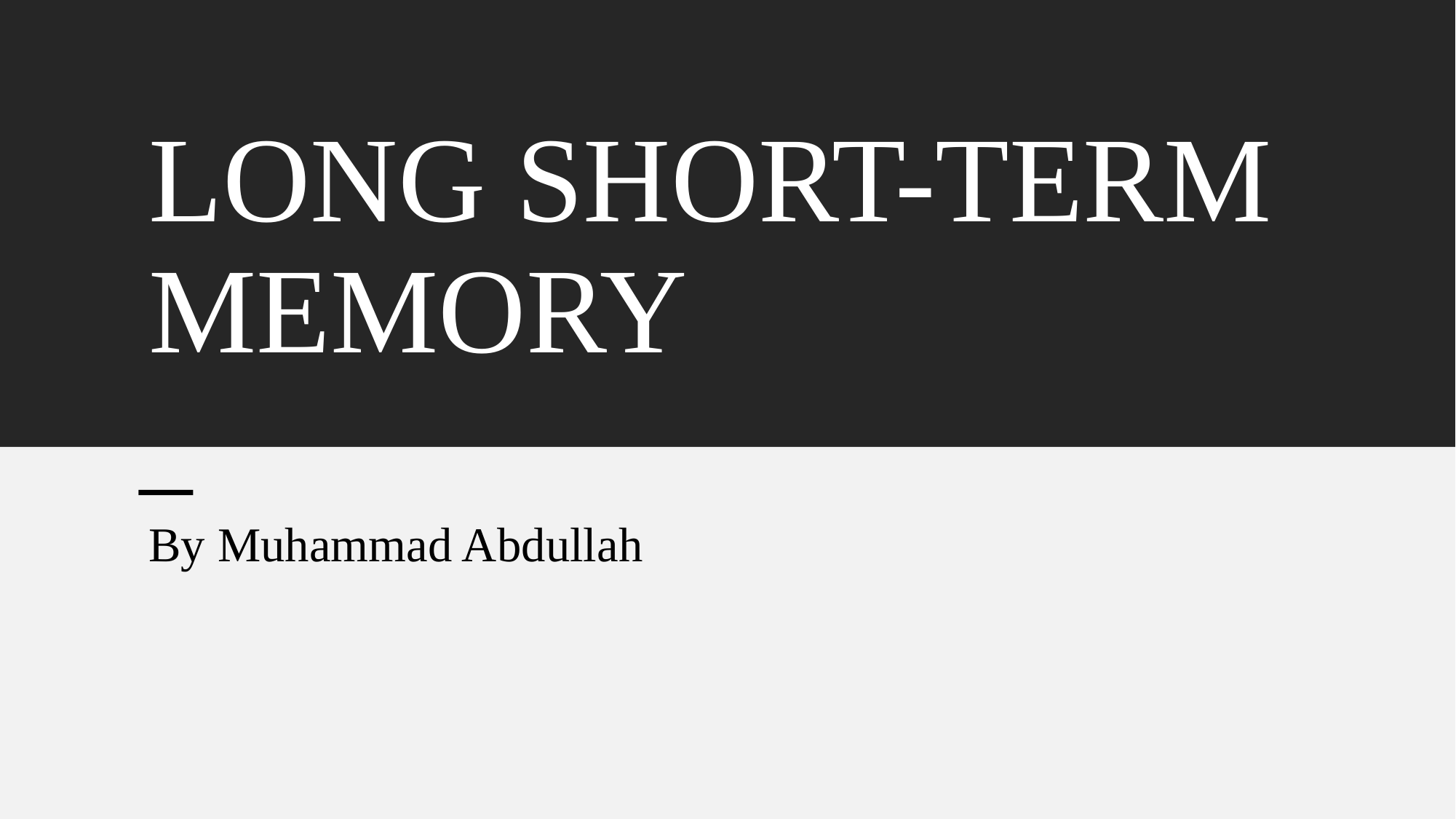

# LONG SHORT-TERM MEMORY

By Muhammad Abdullah